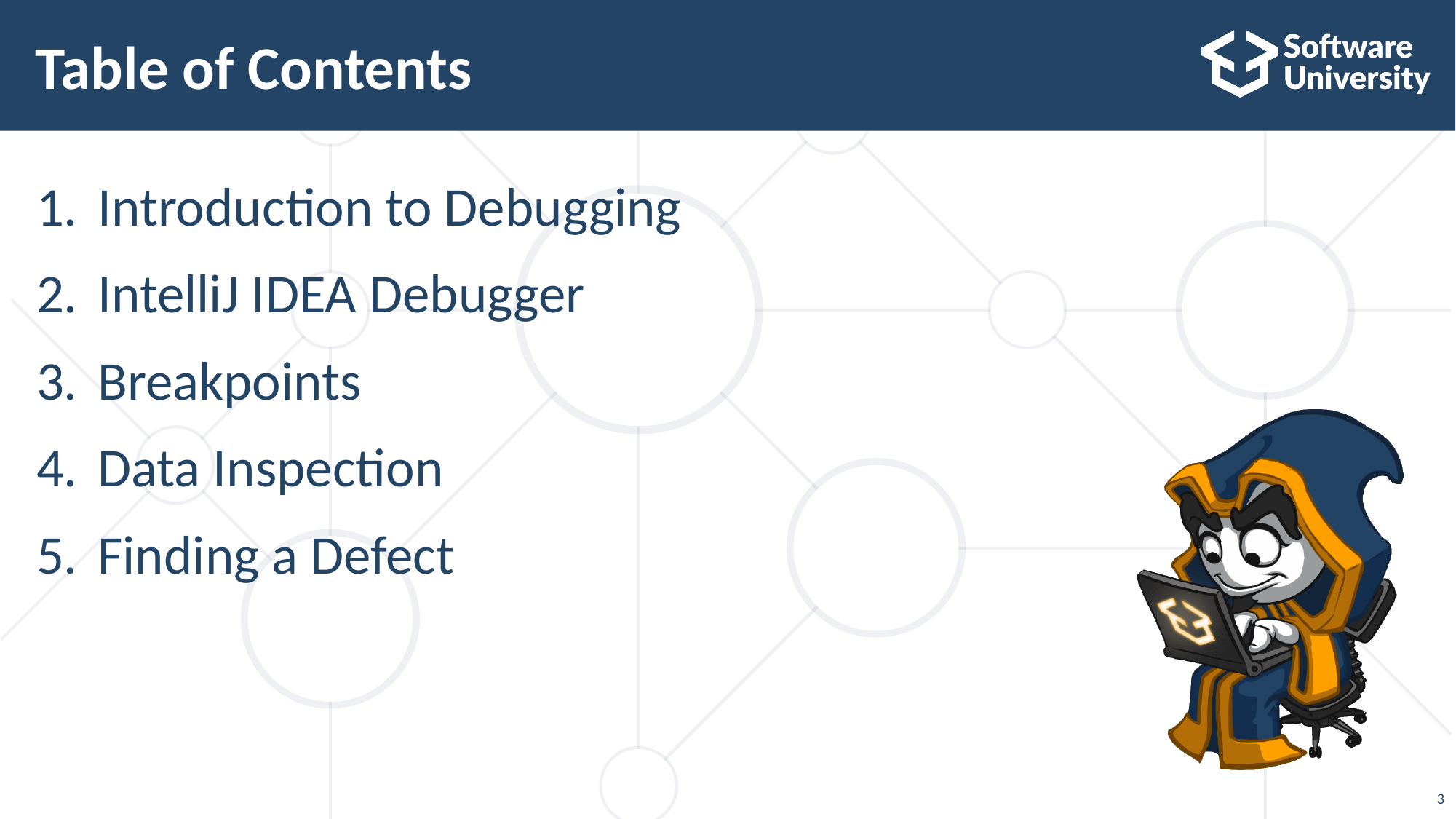

# Table of Contents
Introduction to Debugging
IntelliJ IDEA Debugger
Breakpoints
Data Inspection
Finding a Defect
3